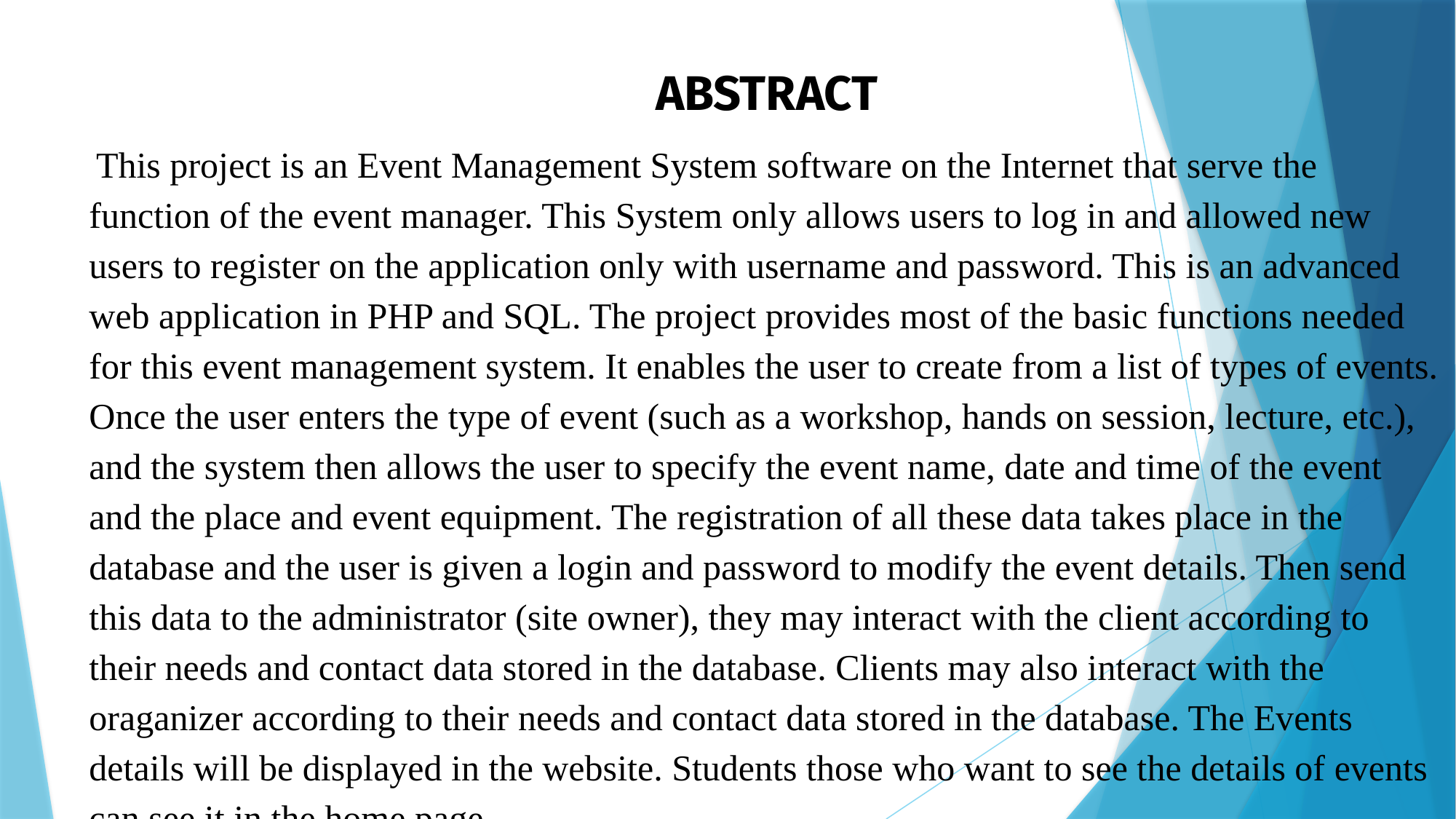

ABSTRACT
 This project is an Event Management System software on the Internet that serve the function of the event manager. This System only allows users to log in and allowed new users to register on the application only with username and password. This is an advanced web application in PHP and SQL. The project provides most of the basic functions needed for this event management system. It enables the user to create from a list of types of events. Once the user enters the type of event (such as a workshop, hands on session, lecture, etc.), and the system then allows the user to specify the event name, date and time of the event and the place and event equipment. The registration of all these data takes place in the database and the user is given a login and password to modify the event details. Then send this data to the administrator (site owner), they may interact with the client according to their needs and contact data stored in the database. Clients may also interact with the oraganizer according to their needs and contact data stored in the database. The Events details will be displayed in the website. Students those who want to see the details of events can see it in the home page.